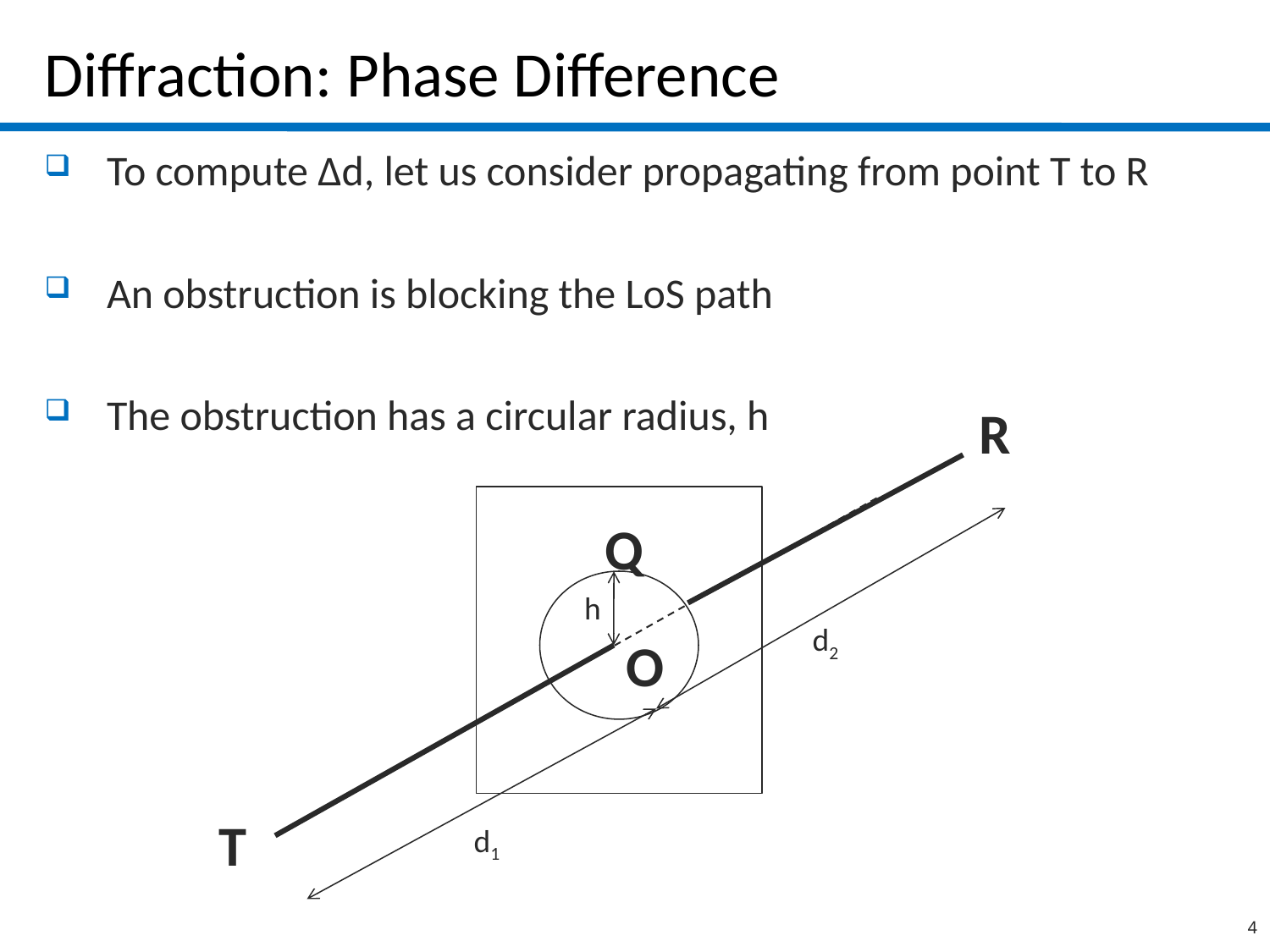

# Diffraction: Phase Difference
To compute ∆d, let us consider propagating from point T to R

An obstruction is blocking the LoS path

The obstruction has a circular radius, h

R

Q

h
d2
O
T
d1
4